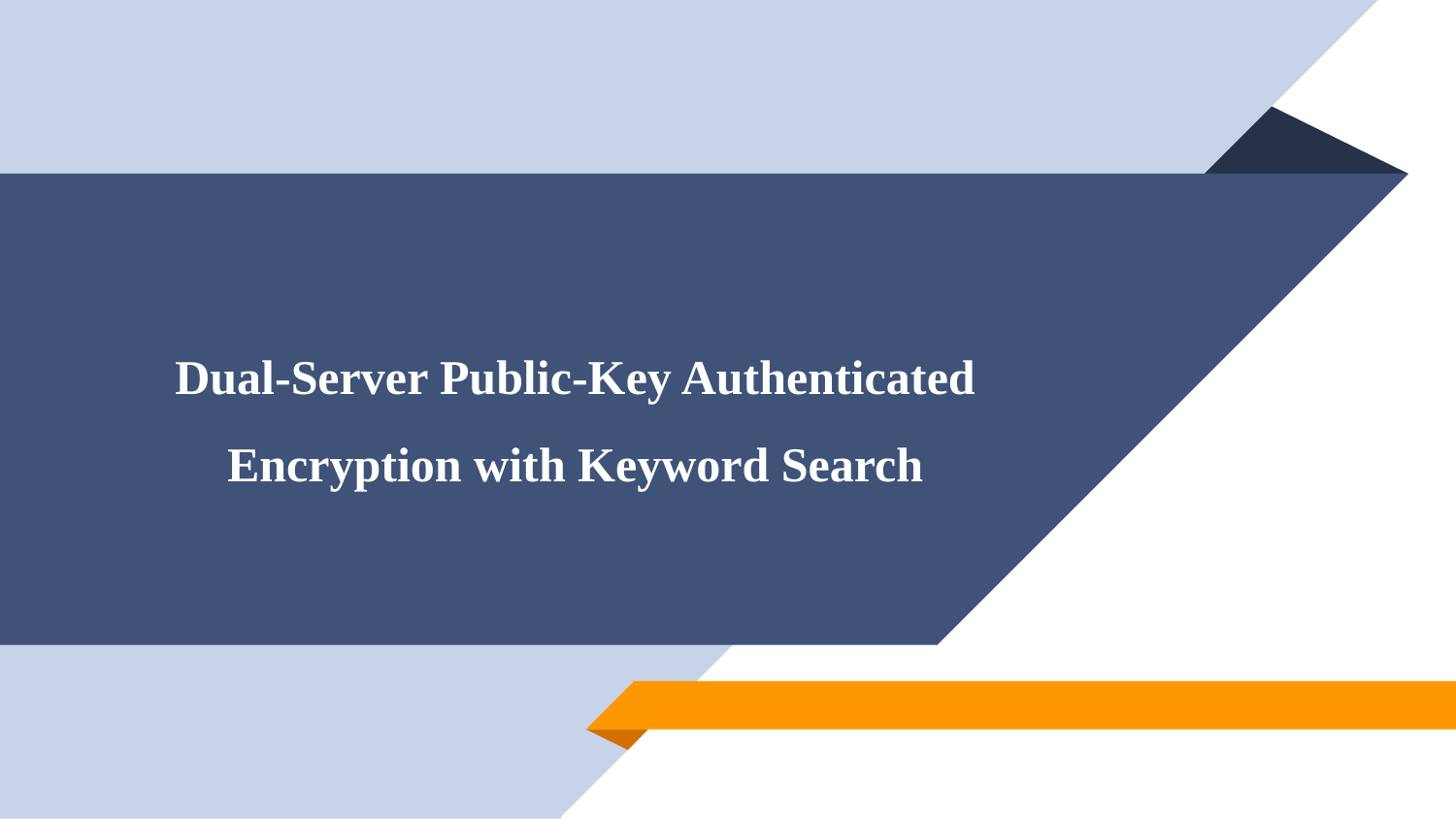

#
Dual-Server Public-Key Authenticated Encryption with Keyword Search